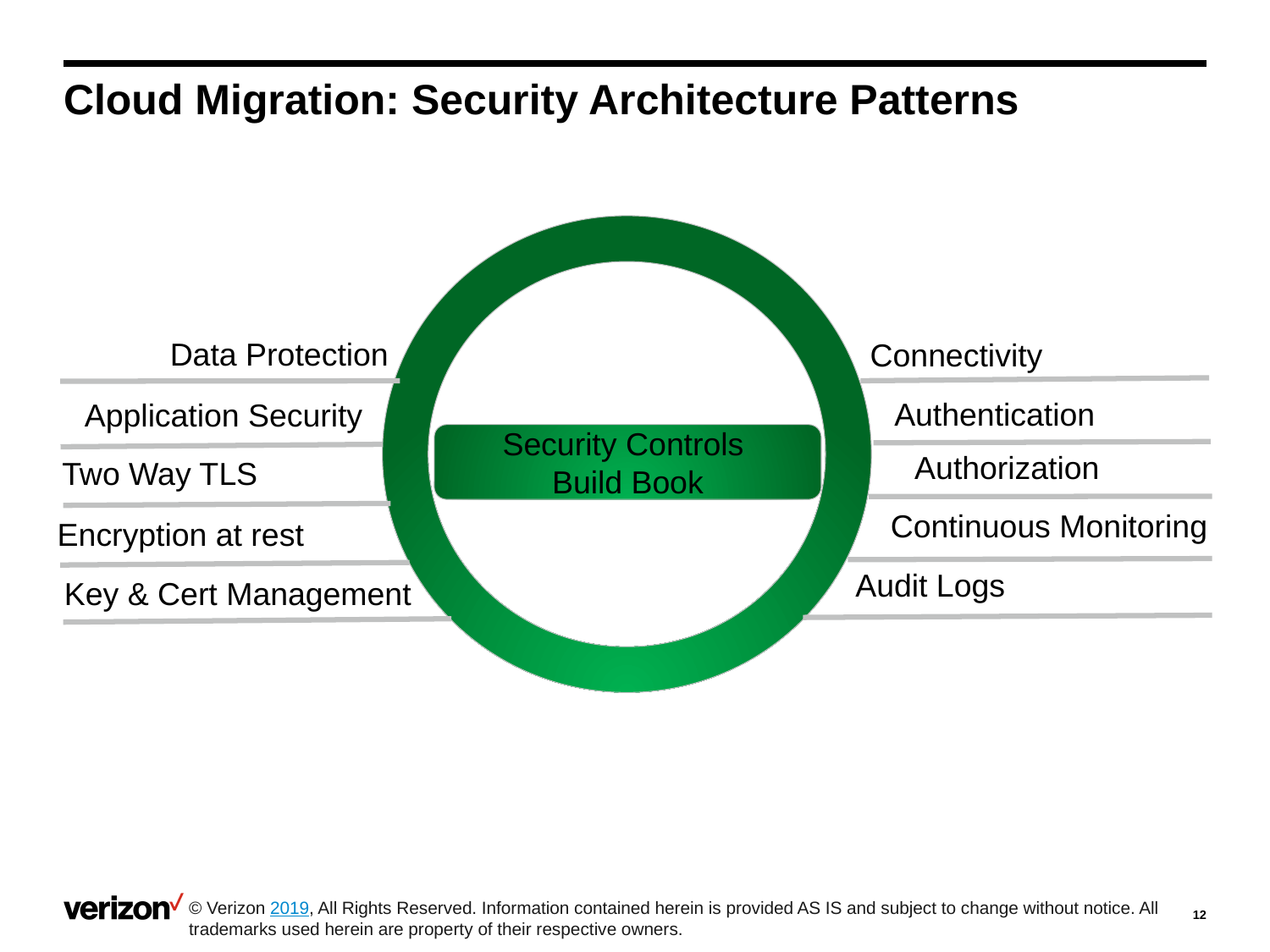

# Cloud Migration: Security Architecture Patterns

Data Protection
Connectivity
Authentication
Application Security
Security Controls
Build Book
Authorization
Two Way TLS
Continuous Monitoring
Encryption at rest
Audit Logs
Key & Cert Management
© Verizon 2019, All Rights Reserved. Information contained herein is provided AS IS and subject to change without notice. All trademarks used herein are property of their respective owners.
12